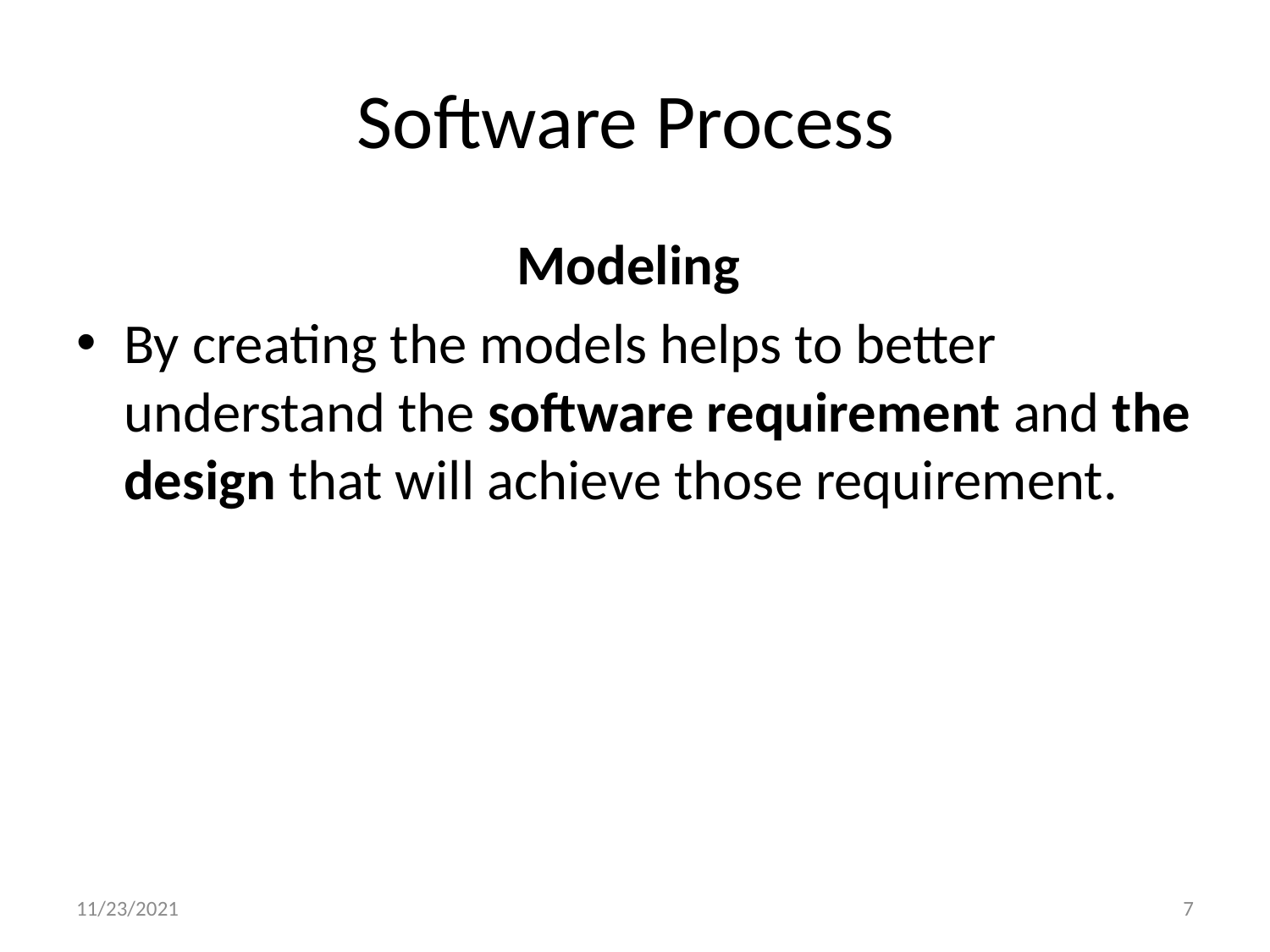

# Software Process
Modeling
By creating the models helps to better  understand the software requirement and the design that will achieve those requirement.
11/23/2021
7